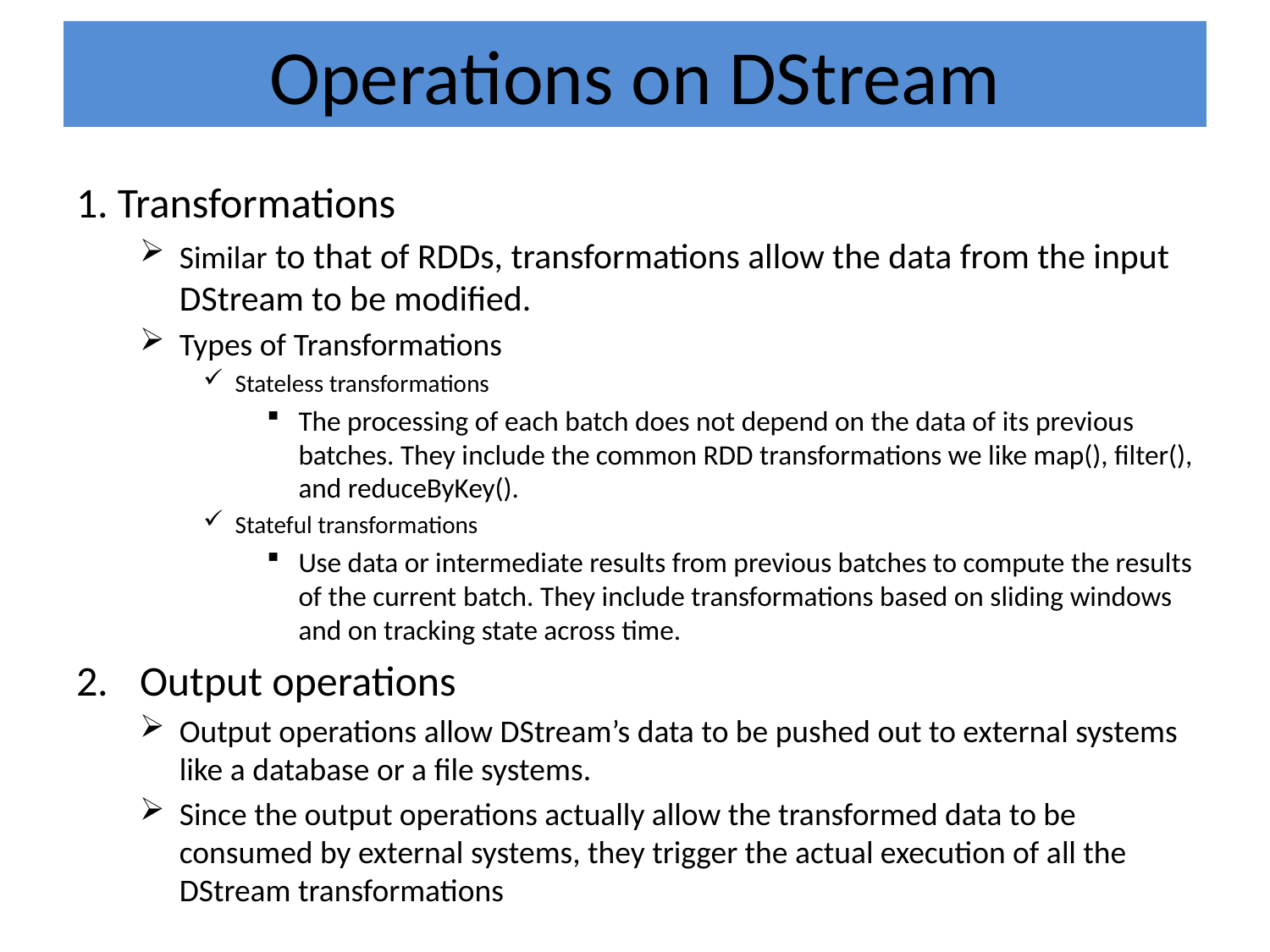

# Operations on DStream
1. Transformations
Similar to that of RDDs, transformations allow the data from the input DStream to be modified.
Types of Transformations
Stateless transformations
The processing of each batch does not depend on the data of its previous batches. They include the common RDD transformations we like map(), filter(), and reduceByKey().
Stateful transformations
Use data or intermediate results from previous batches to compute the results of the current batch. They include transformations based on sliding windows and on tracking state across time.
Output operations
Output operations allow DStream’s data to be pushed out to external systems like a database or a file systems.
Since the output operations actually allow the transformed data to be consumed by external systems, they trigger the actual execution of all the DStream transformations